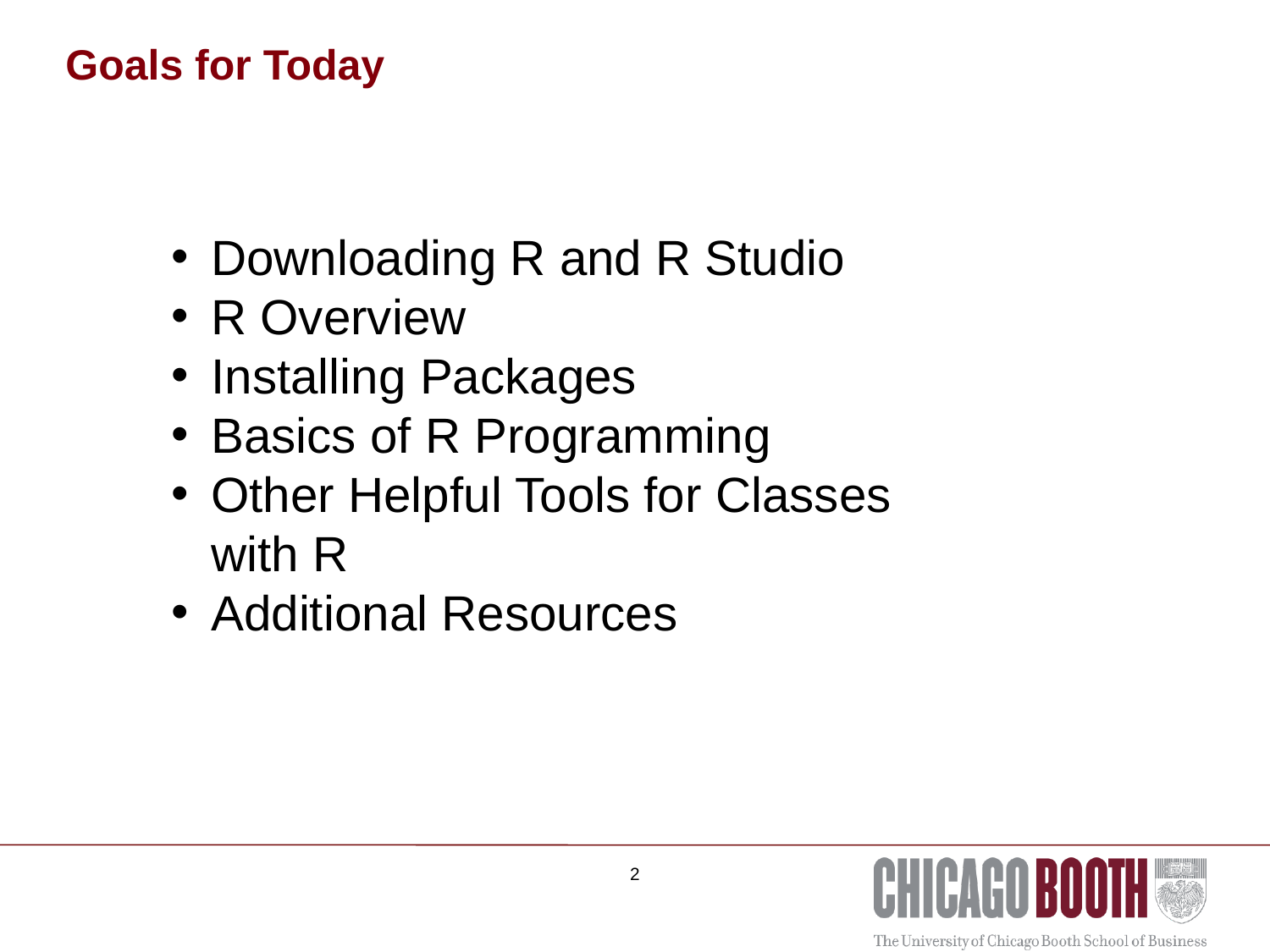

Goals for Today
Downloading R and R Studio
R Overview
Installing Packages
Basics of R Programming
Other Helpful Tools for Classes with R
Additional Resources
2